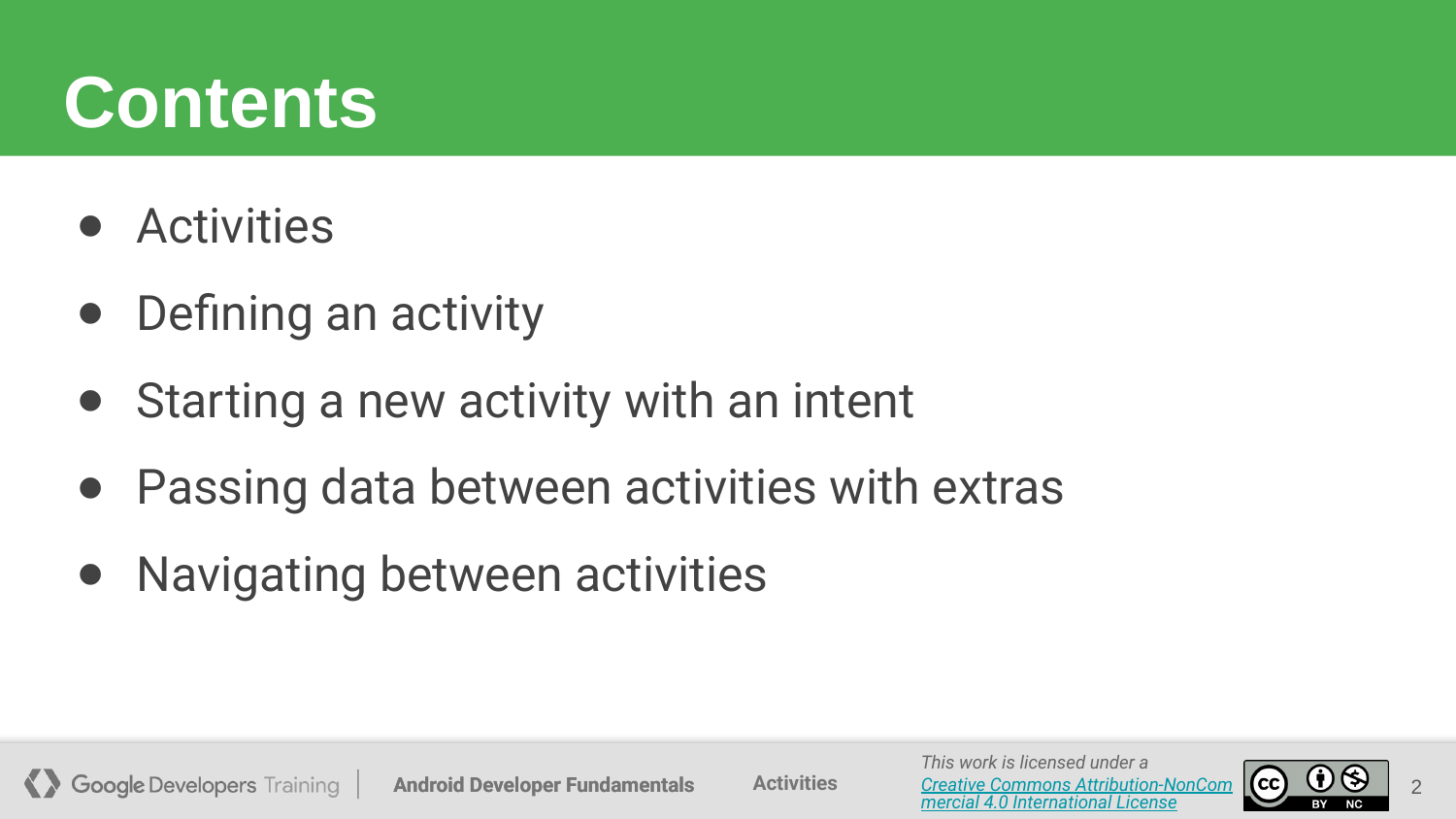

Contents
Activities
Defining an activity
Starting a new activity with an intent
Passing data between activities with extras
Navigating between activities

2